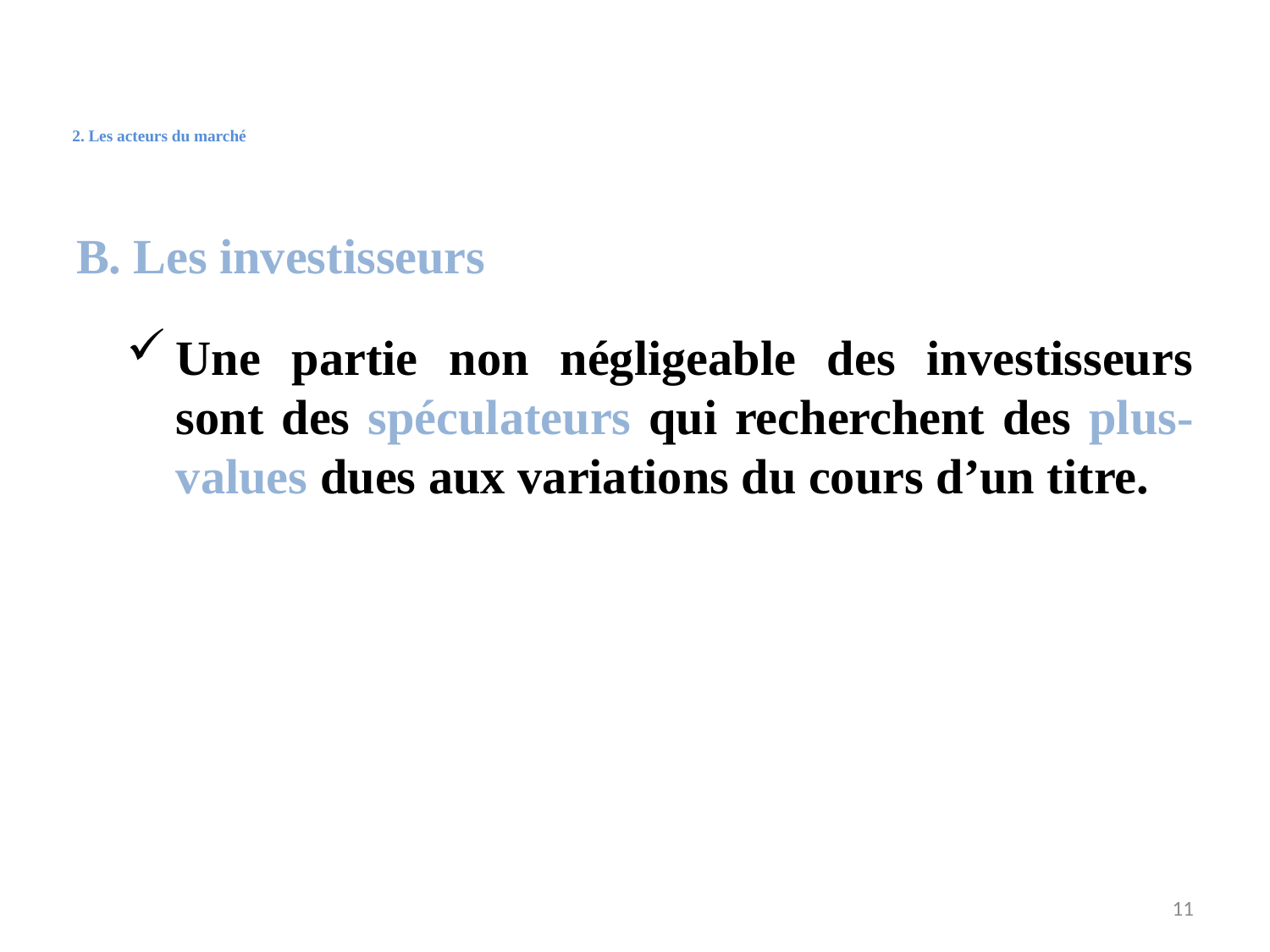

# 2. Les acteurs du marché
B. Les investisseurs
Une partie non négligeable des investisseurs sont des spéculateurs qui recherchent des plus-values dues aux variations du cours d’un titre.
11